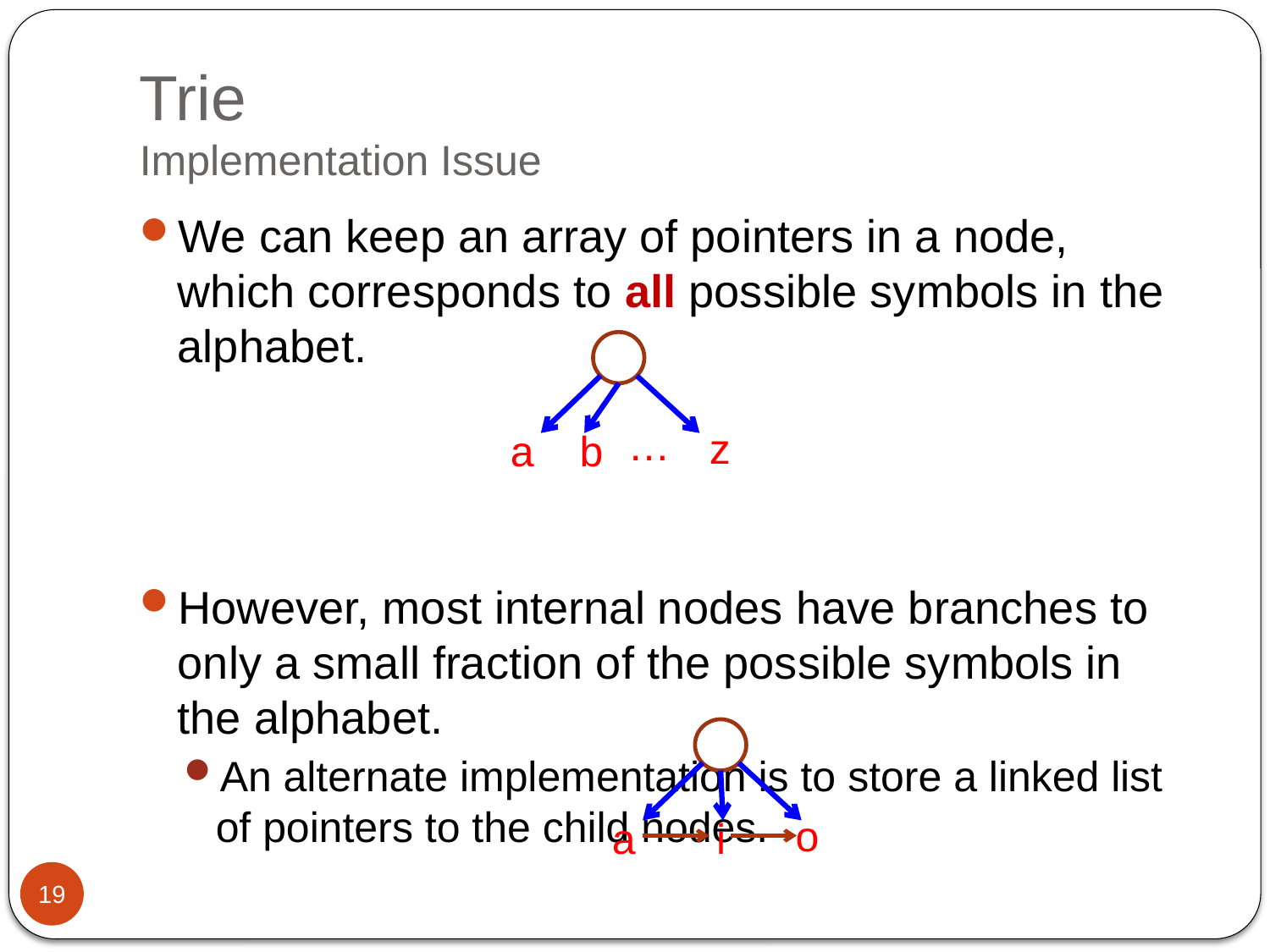

# Trie Implementation Issue
We can keep an array of pointers in a node, which corresponds to all possible symbols in the alphabet.

However, most internal nodes have branches to only a small fraction of the possible symbols in the alphabet.
An alternate implementation is to store a linked list of pointers to the child nodes.

…
z
a
b

o
a
i
19